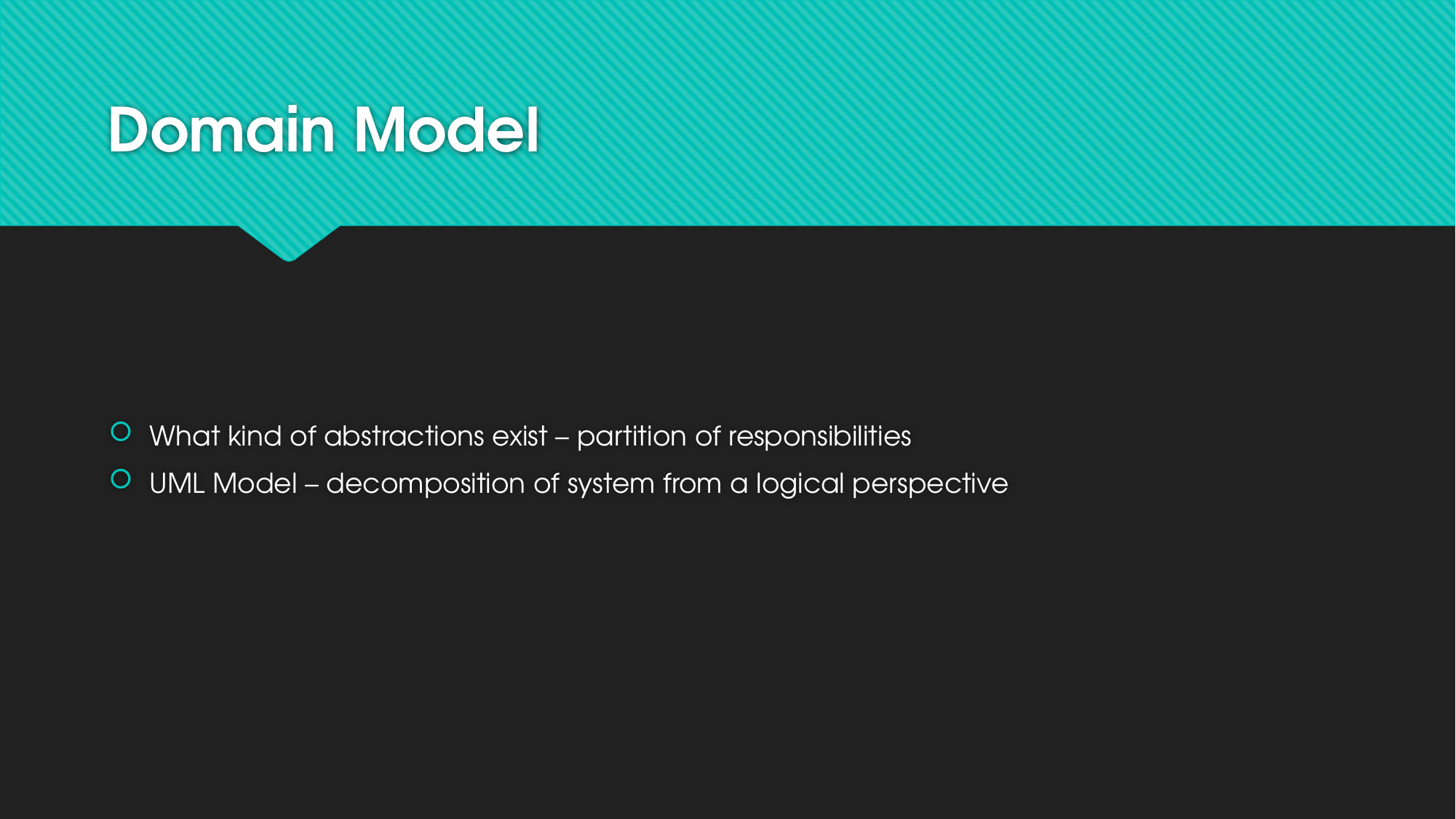

# Domain Model
What kind of abstractions exist – partition of responsibilities
UML Model – decomposition of system from a logical perspective